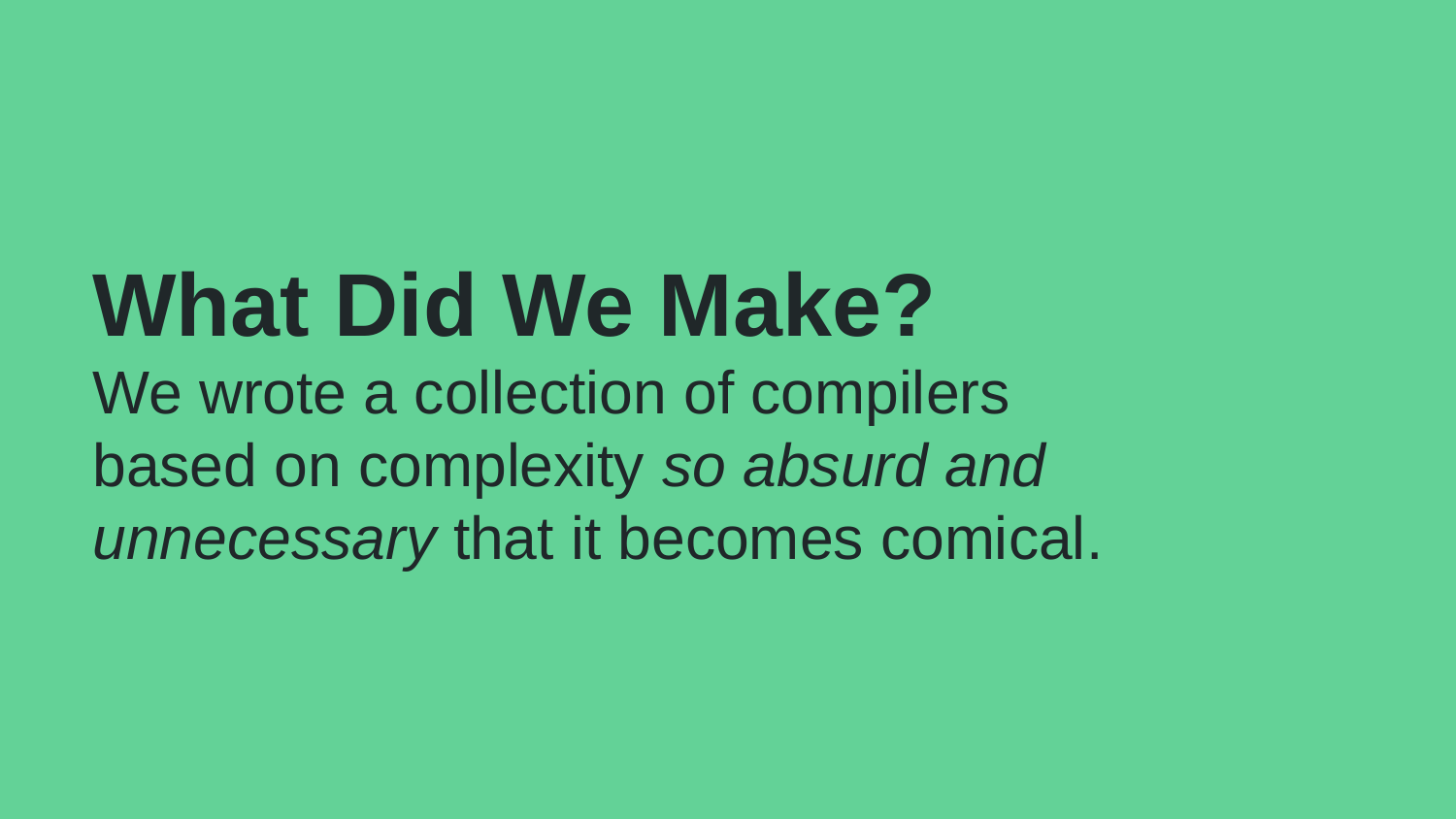

# What Did We Make?
We wrote a collection of compilers based on complexity so absurd and unnecessary that it becomes comical.